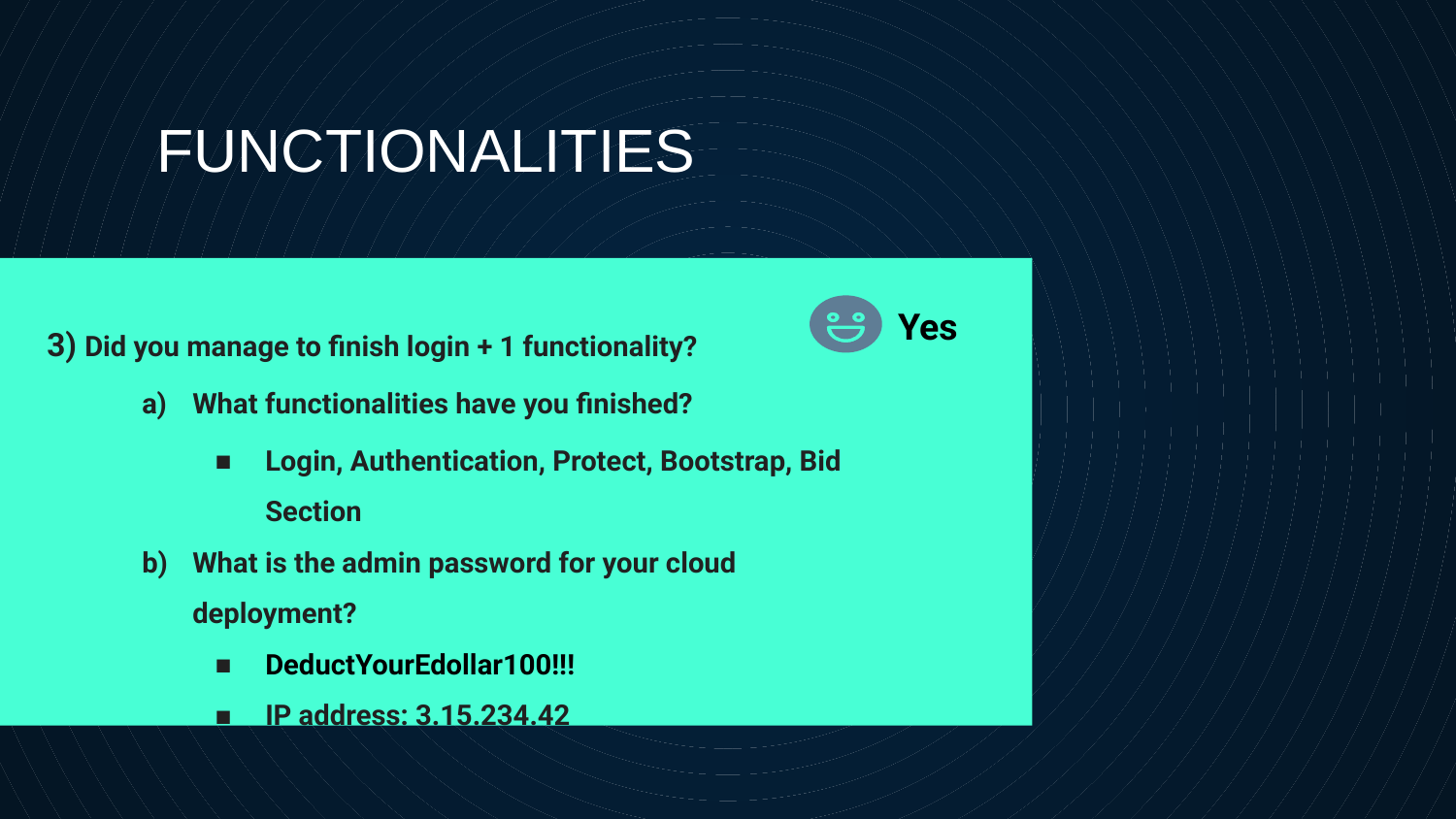

# FUNCTIONALITIES
Yes
3) Did you manage to finish login + 1 functionality?
What functionalities have you finished?
Login, Authentication, Protect, Bootstrap, Bid Section
What is the admin password for your cloud deployment?
DeductYourEdollar100!!!
IP address: 3.15.234.42